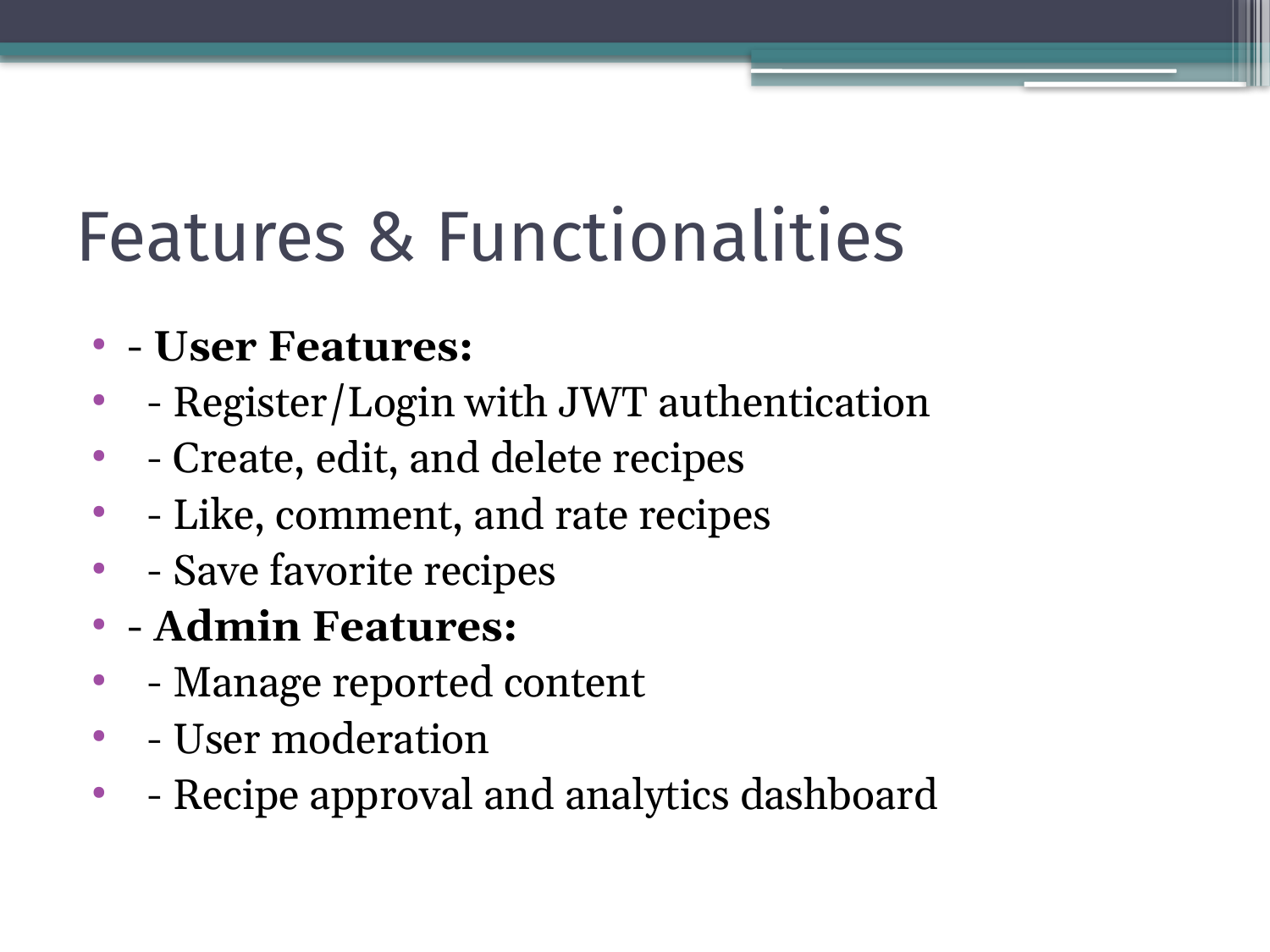

# Features & Functionalities
- User Features:
  - Register/Login with JWT authentication
  - Create, edit, and delete recipes
  - Like, comment, and rate recipes
  - Save favorite recipes
- Admin Features:
  - Manage reported content
  - User moderation
  - Recipe approval and analytics dashboard